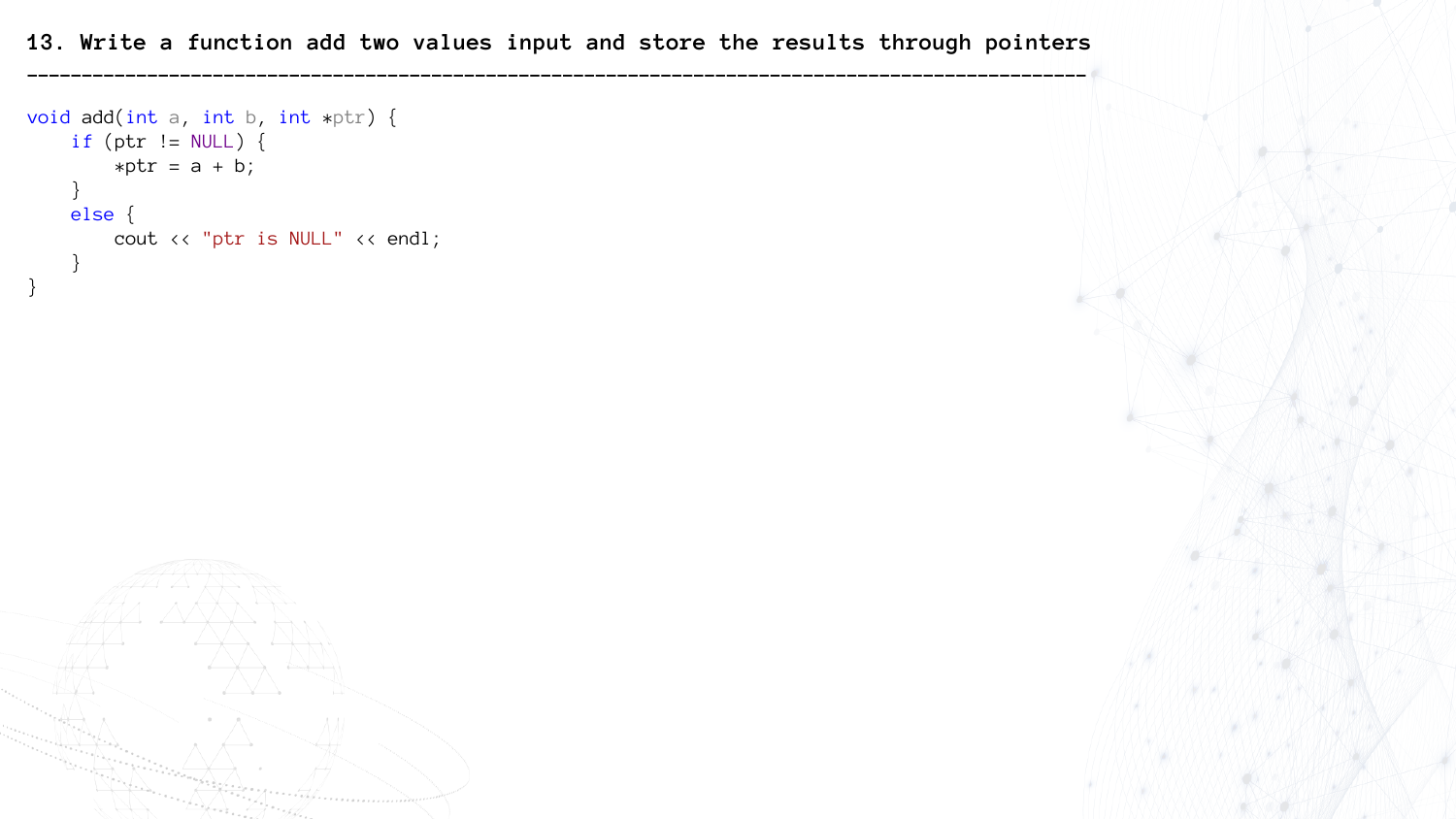

13. Write a function add two values input and store the results through pointers
_________________________________________________________________________________________________

void add(int a, int b, int *ptr) {
    if (ptr != NULL) {
        *ptr = a + b;
    }
    else {
        cout << "ptr is NULL" << endl;
    }
}